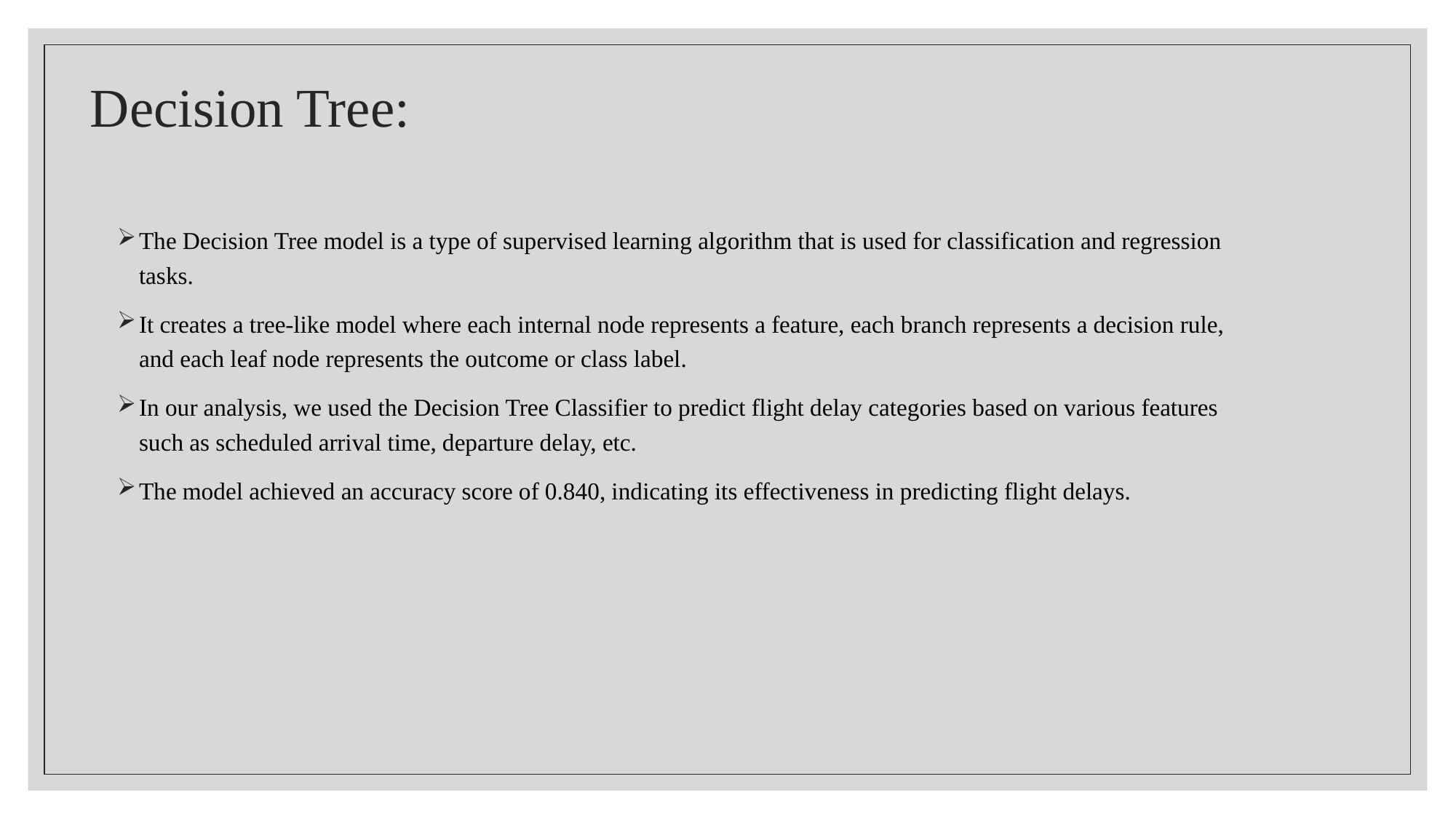

# Decision Tree:

The Decision Tree model is a type of supervised learning algorithm that is used for classification and regression tasks.
It creates a tree-like model where each internal node represents a feature, each branch represents a decision rule, and each leaf node represents the outcome or class label.
In our analysis, we used the Decision Tree Classifier to predict flight delay categories based on various features such as scheduled arrival time, departure delay, etc.
The model achieved an accuracy score of 0.840, indicating its effectiveness in predicting flight delays.